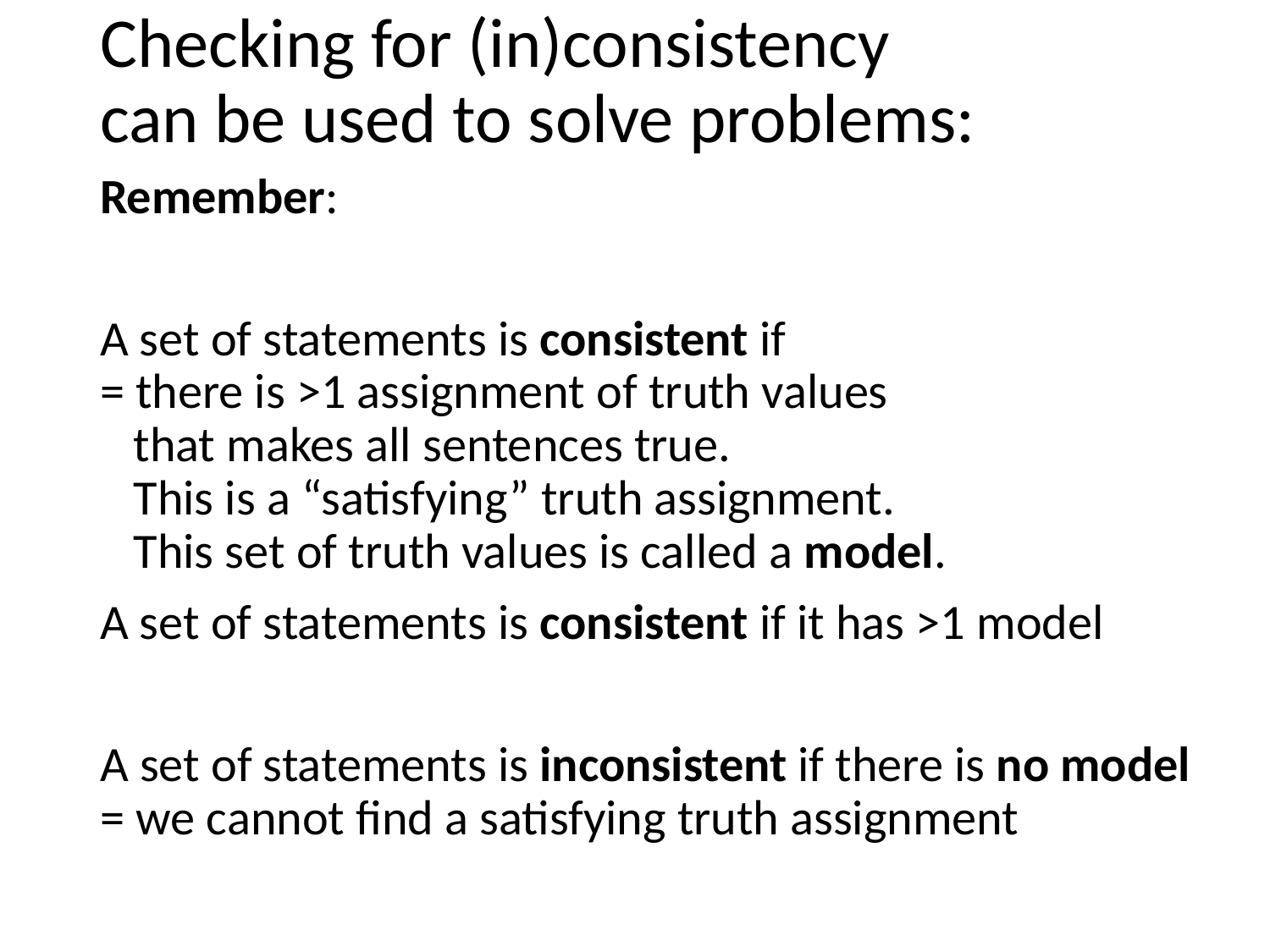

# Checking for (in)consistency can be used to solve problems:
Remember:

A set of statements is consistent if
= there is >1 assignment of truth values
   that makes all sentences true.
   This is a “satisfying” truth assignment.
   This set of truth values is called a model.
A set of statements is consistent if it has >1 model

A set of statements is inconsistent if there is no model
= we cannot find a satisfying truth assignment